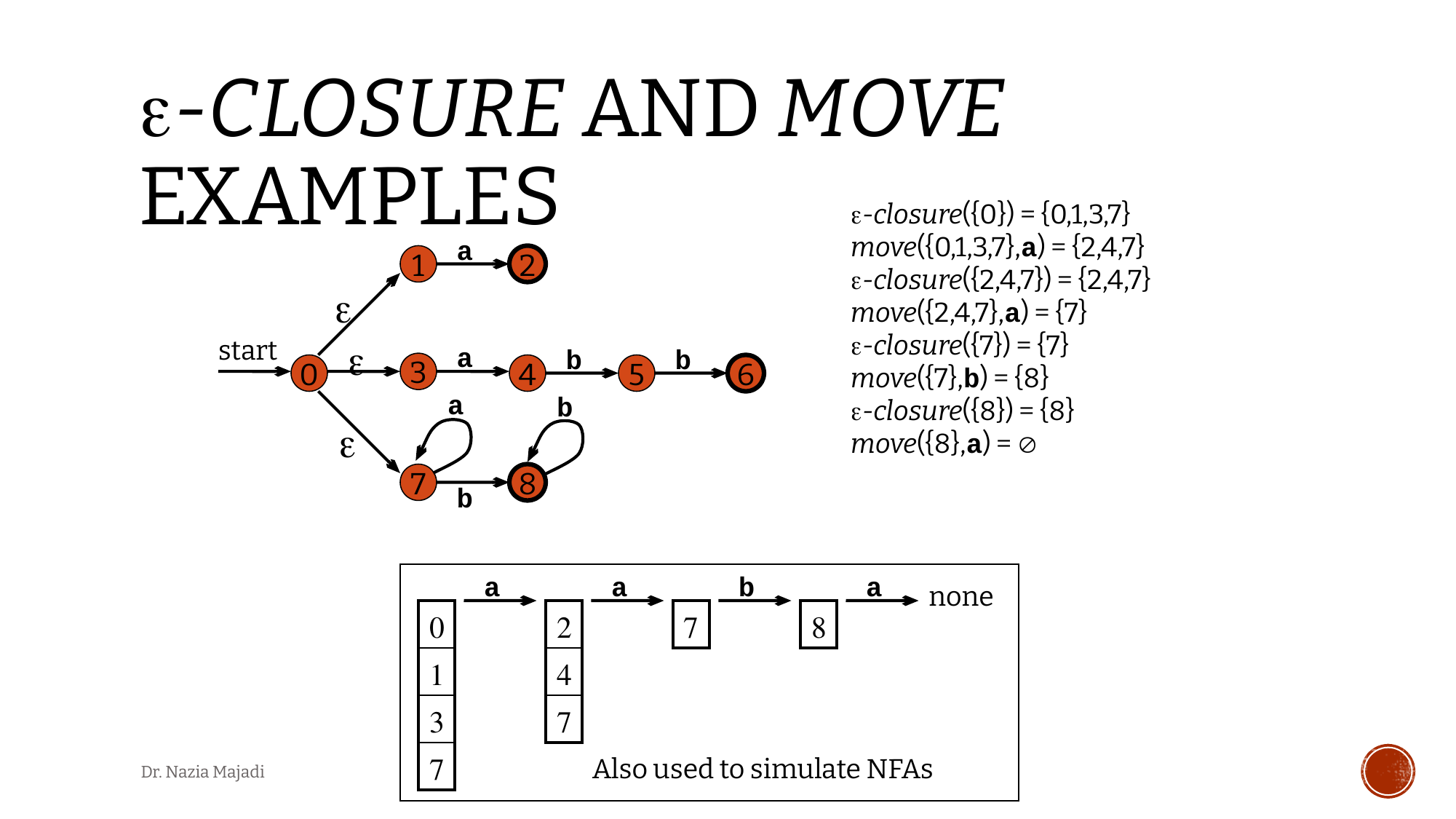

# ε-closure and move Examples
ε-closure({0}) = {0,1,3,7}
move({0,1,3,7},a) = {2,4,7}
ε-closure({2,4,7}) = {2,4,7}
move({2,4,7},a) = {7}
ε-closure({7}) = {7}
move({7},b) = {8}
ε-closure({8}) = {8}
move({8},a) = ∅
a
1
2

ε
start
ε
a
b
b
3
0
4
5
6

a
b

ε

7
8
b

a
a
b
a
none
| 0 |
| --- |
| 1 |
| 3 |
| 7 |

| 2 |
| --- |
| 4 |
| 7 |

| 7 |
| --- |

| 8 |
| --- |

Also used to simulate NFAs
Dr. Nazia Majadi
16